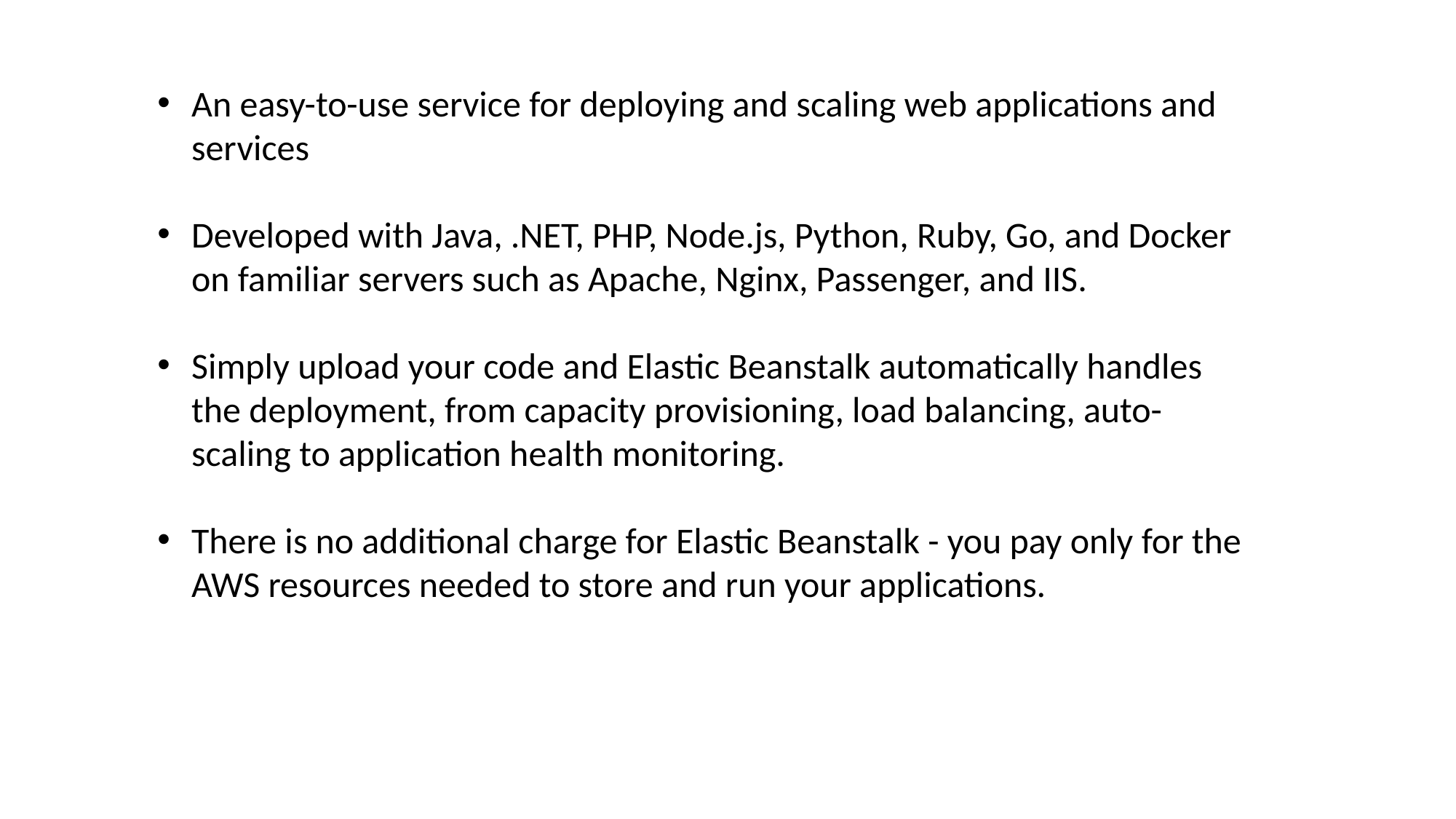

An easy-to-use service for deploying and scaling web applications and services

Developed with Java, .NET, PHP, Node.js, Python, Ruby, Go, and Docker on familiar servers such as Apache, Nginx, Passenger, and IIS.

Simply upload your code and Elastic Beanstalk automatically handles the deployment, from capacity provisioning, load balancing, auto-scaling to application health monitoring.

There is no additional charge for Elastic Beanstalk - you pay only for the AWS resources needed to store and run your applications.